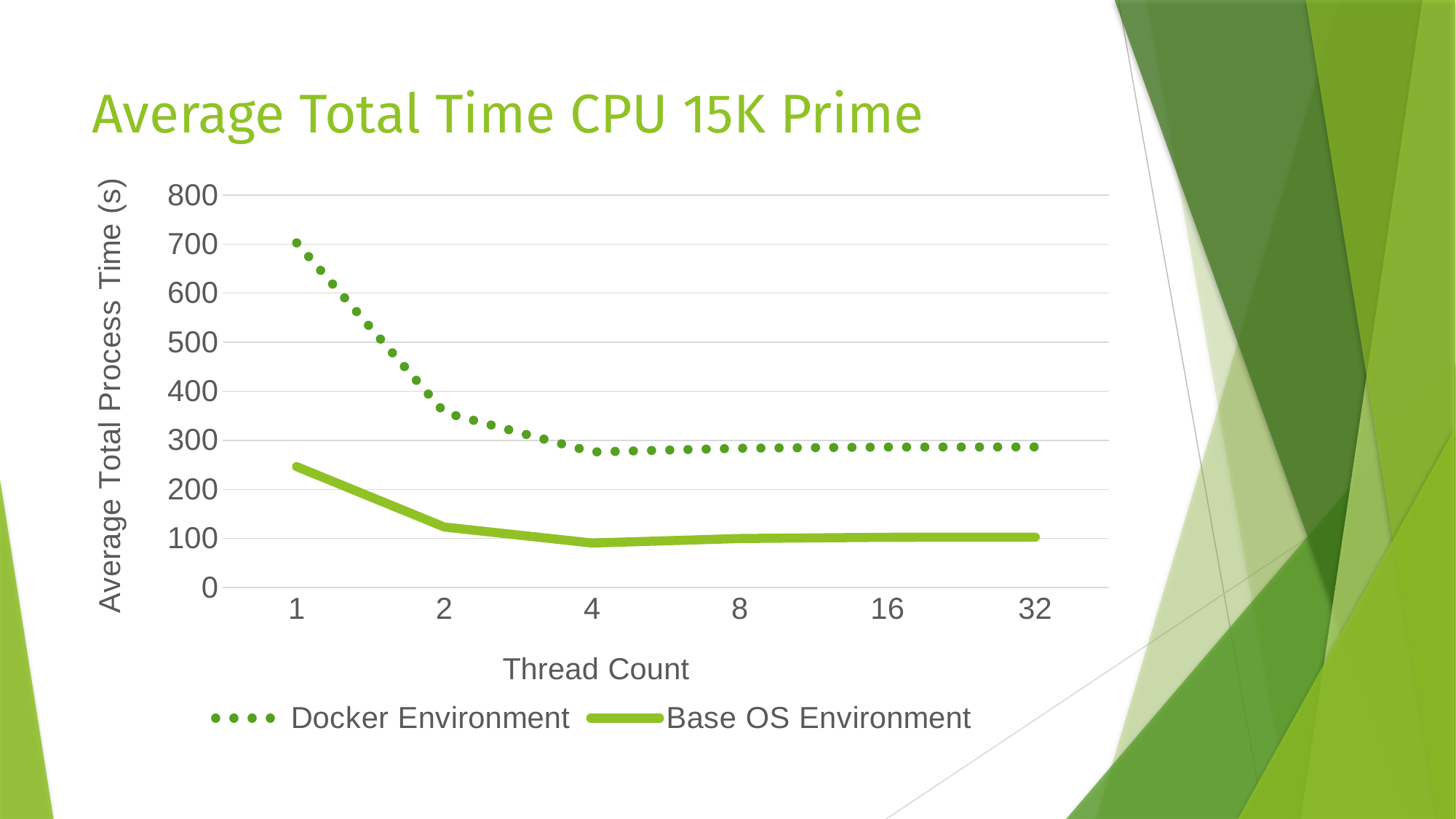

# Average Total Time CPU 15K Prime

### Chart

| Category | Docker Environment | Base OS Environment |
|---|---|---|
| 1 | 702.6576333333333 | 246.40306666666666 |
| 2 | 356.7329 | 123.34063333333334 |
| 4 | 276.3085333333333 | 90.70013333333333 |
| 8 | 283.9275333333333 | 99.95256666666666 |
| 16 | 286.31803333333335 | 102.47486666666667 |
| 32 | 286.57136666666673 | 102.67923333333334 |